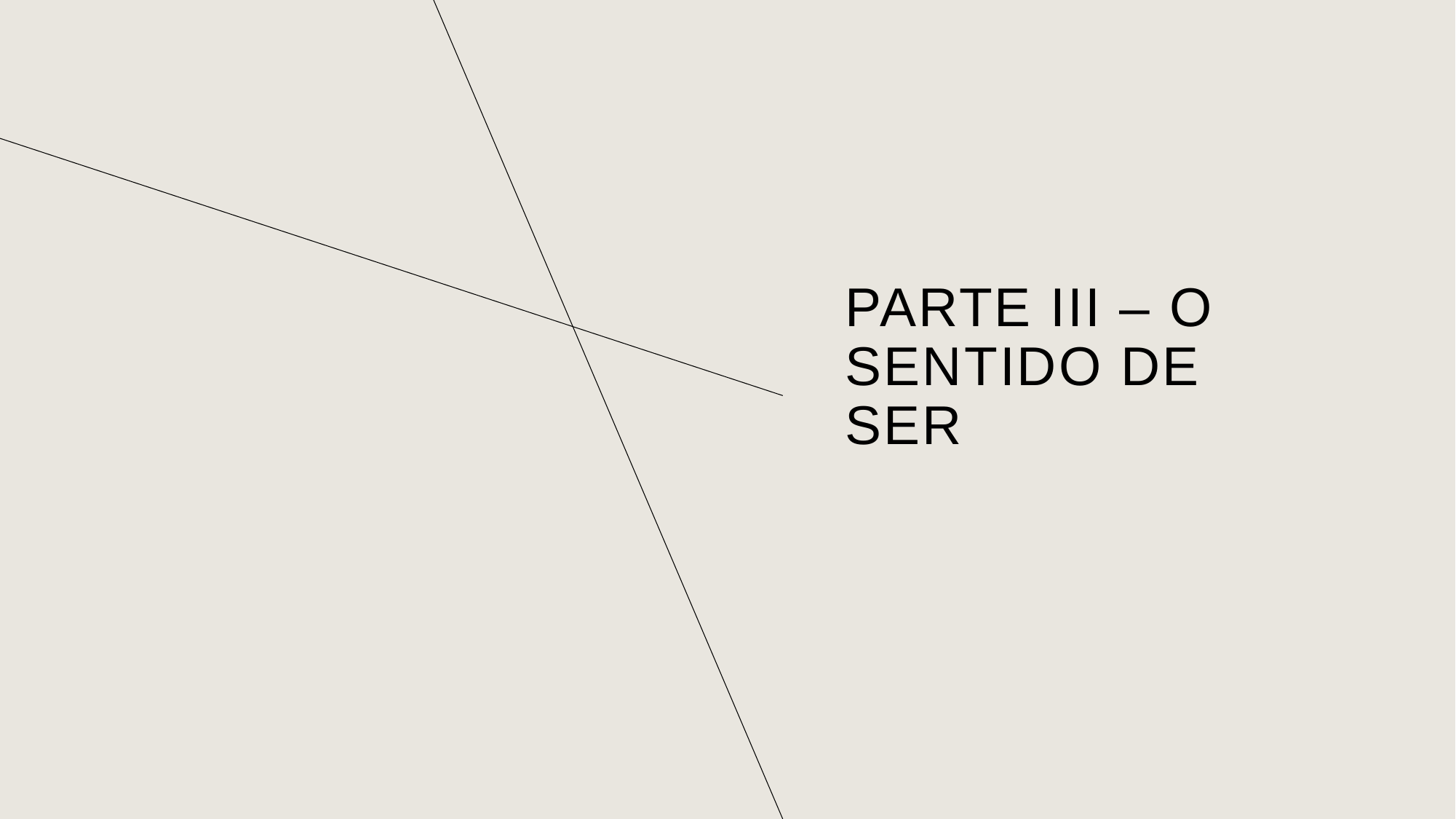

# Parte III – O SENTIDO DE SER